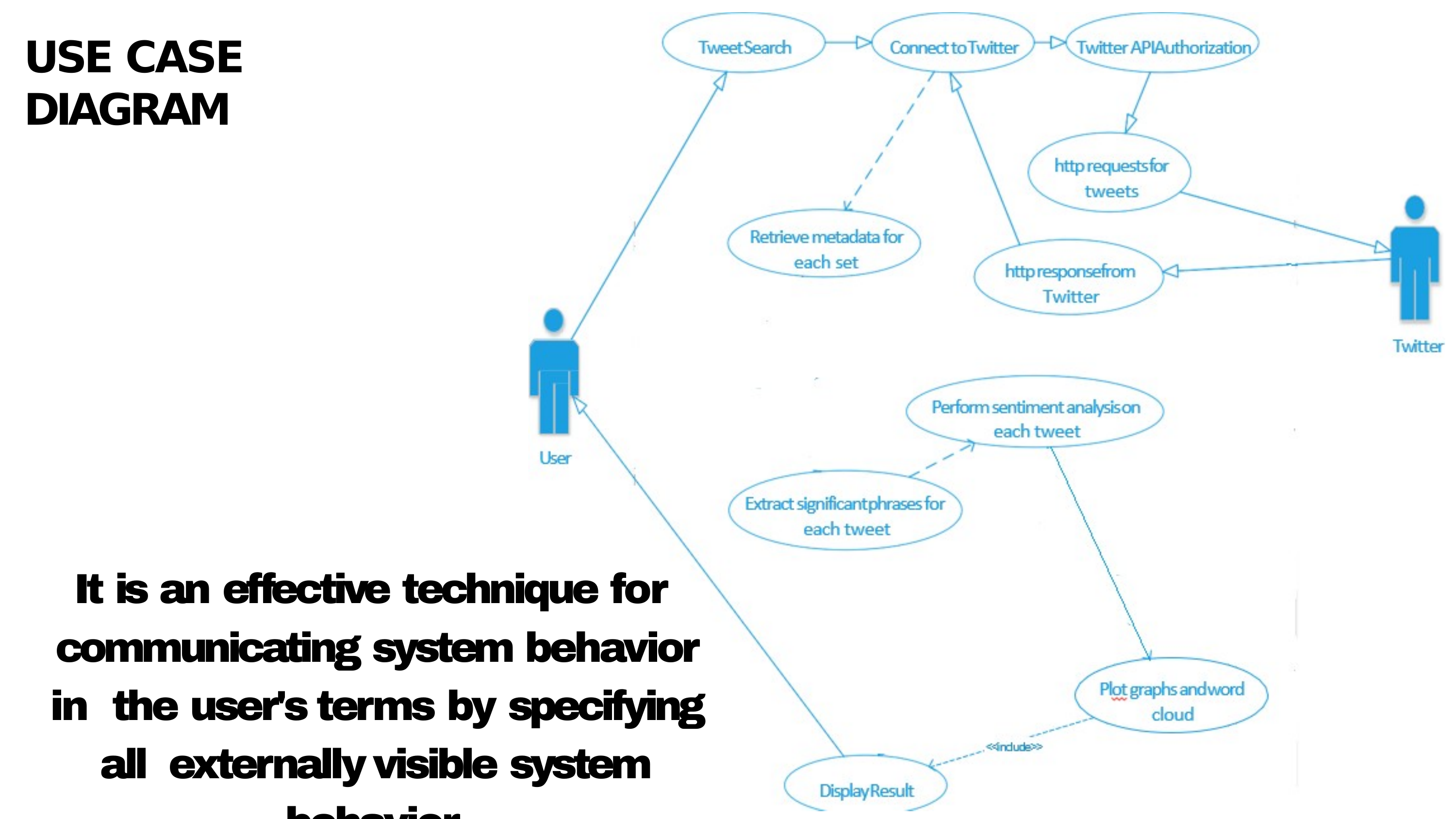

# USE CASE DIAGRAM
It is an effective technique for  communicating system behavior in  the user's terms by specifying all  externally visible system behavior.